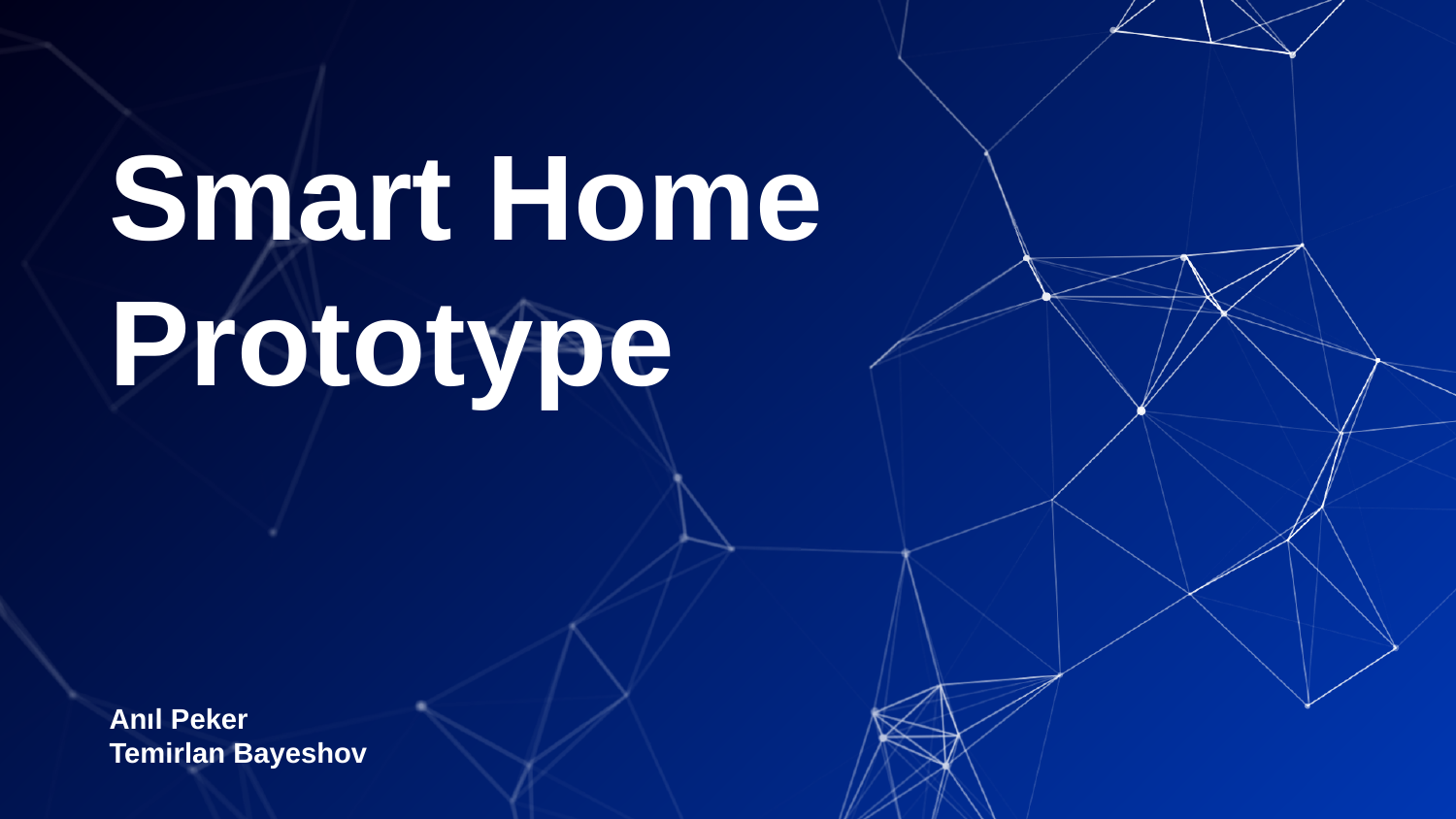

# Smart Home Prototype Anıl Peker Temirlan Bayeshov